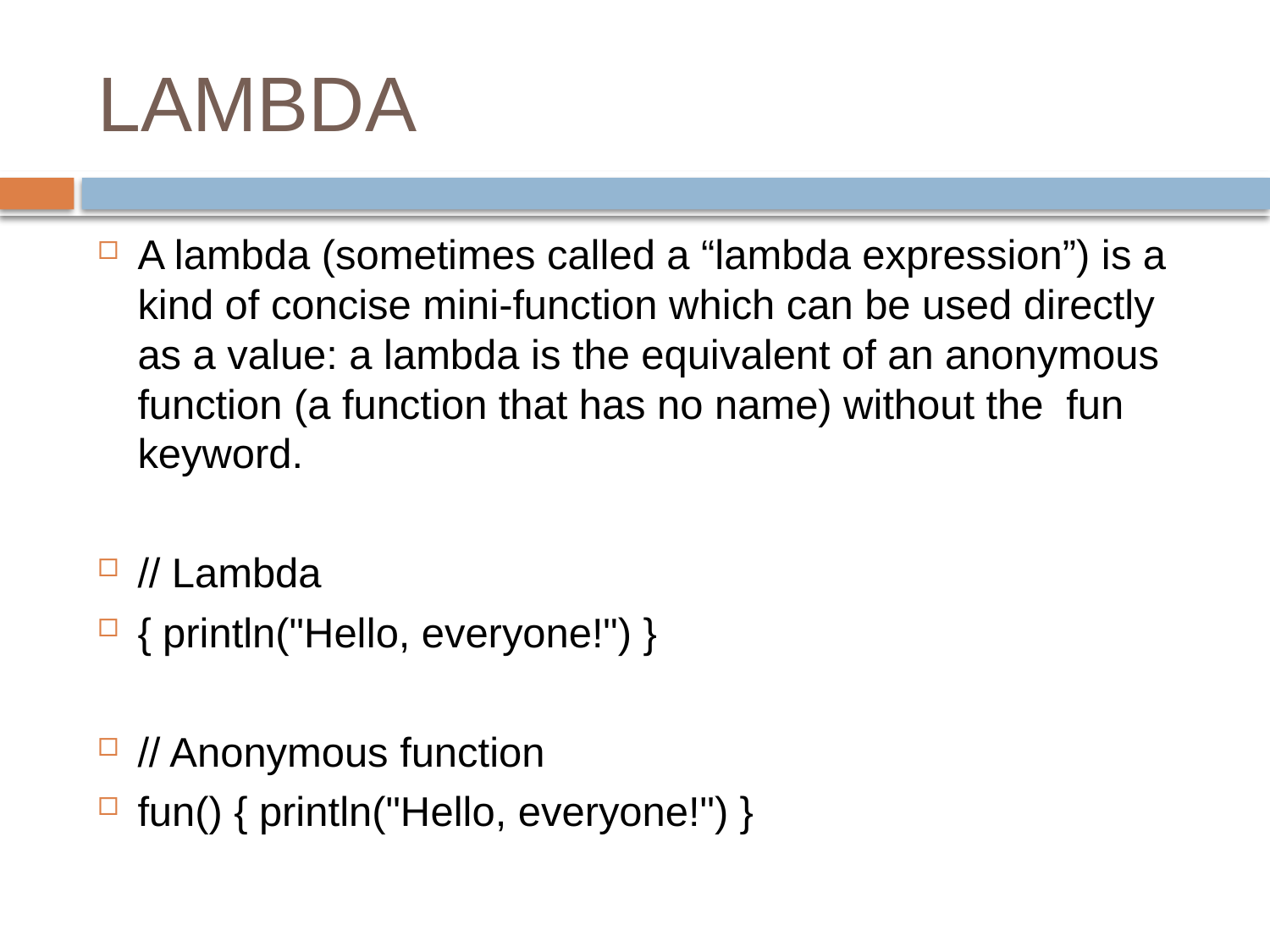

# LAMBDA
A lambda (sometimes called a “lambda expression”) is a kind of concise mini-function which can be used directly as a value: a lambda is the equivalent of an anonymous function (a function that has no name) without the  fun  keyword.

// Lambda
{ println("Hello, everyone!") }

// Anonymous function
fun() { println("Hello, everyone!") }